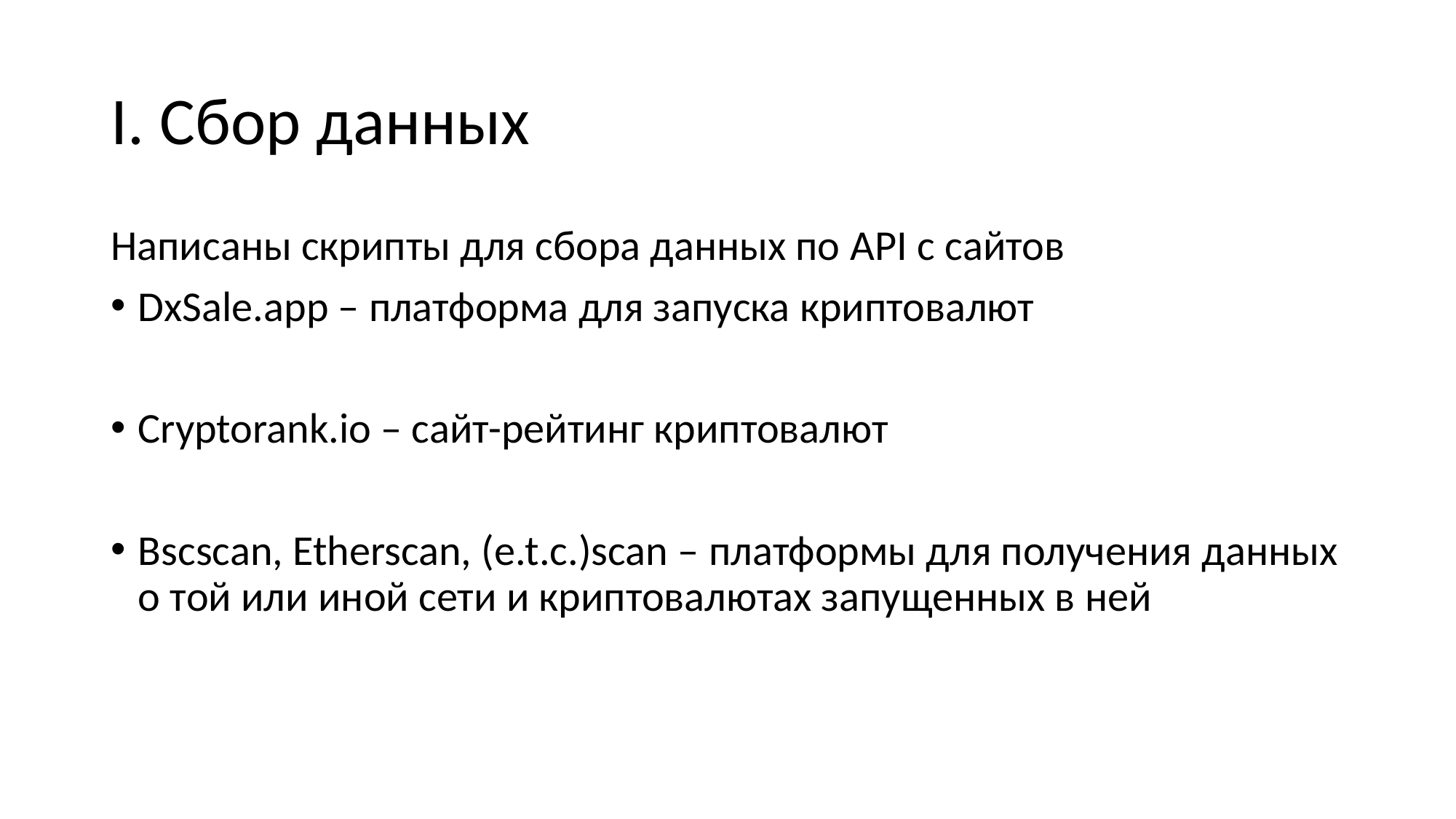

# I. Сбор данных
Написаны скрипты для сбора данных по API с сайтов
DxSale.app – платформа для запуска криптовалют

Cryptorank.io – сайт-рейтинг криптовалют

Bscscan, Etherscan, (e.t.c.)scan – платформы для получения данных о той или иной сети и криптовалютах запущенных в ней